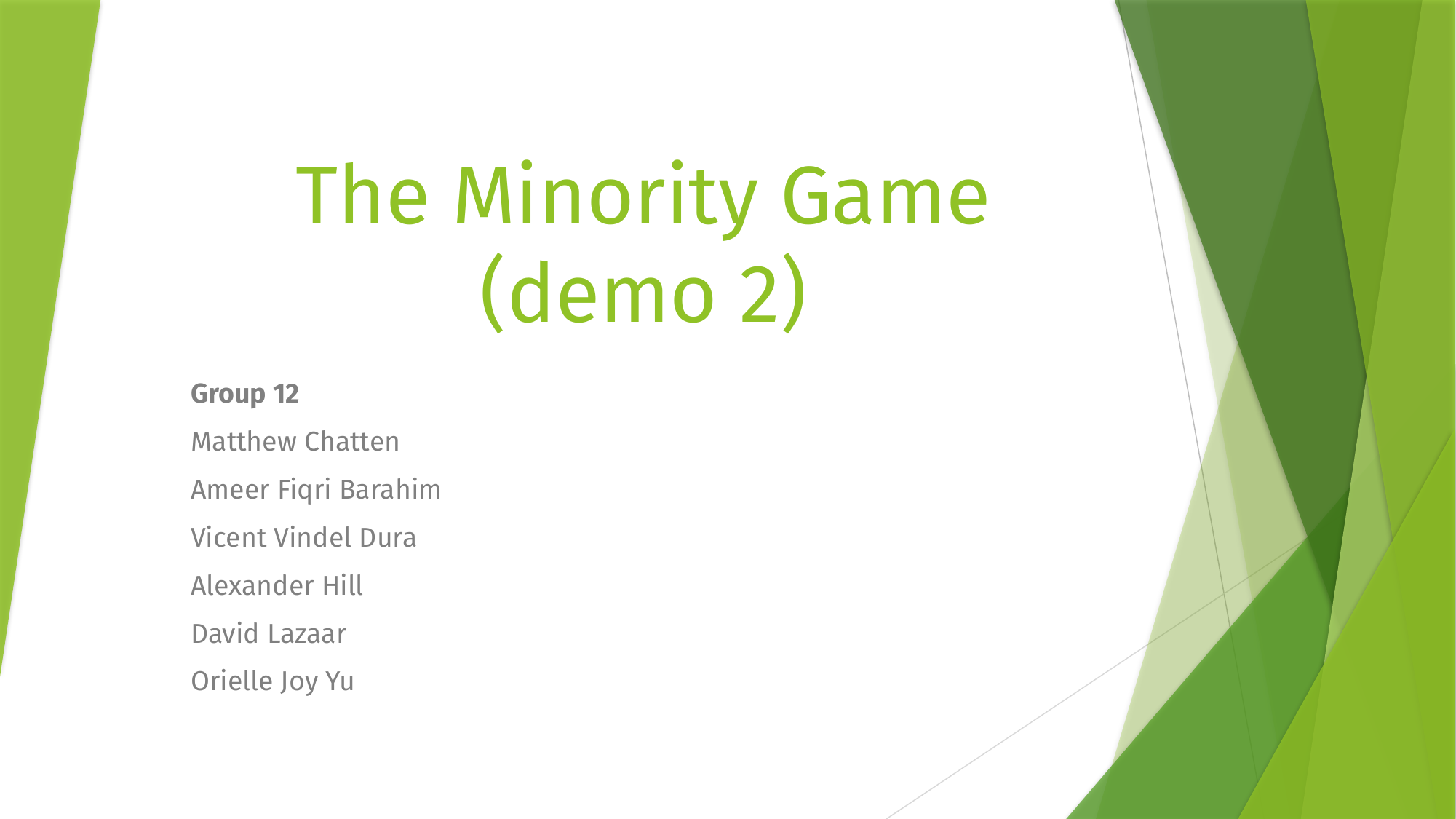

# The Minority Game (demo 2)
Group 12
Matthew Chatten
Ameer Fiqri Barahim
Vicent Vindel Dura
Alexander Hill
David Lazaar
Orielle Joy Yu